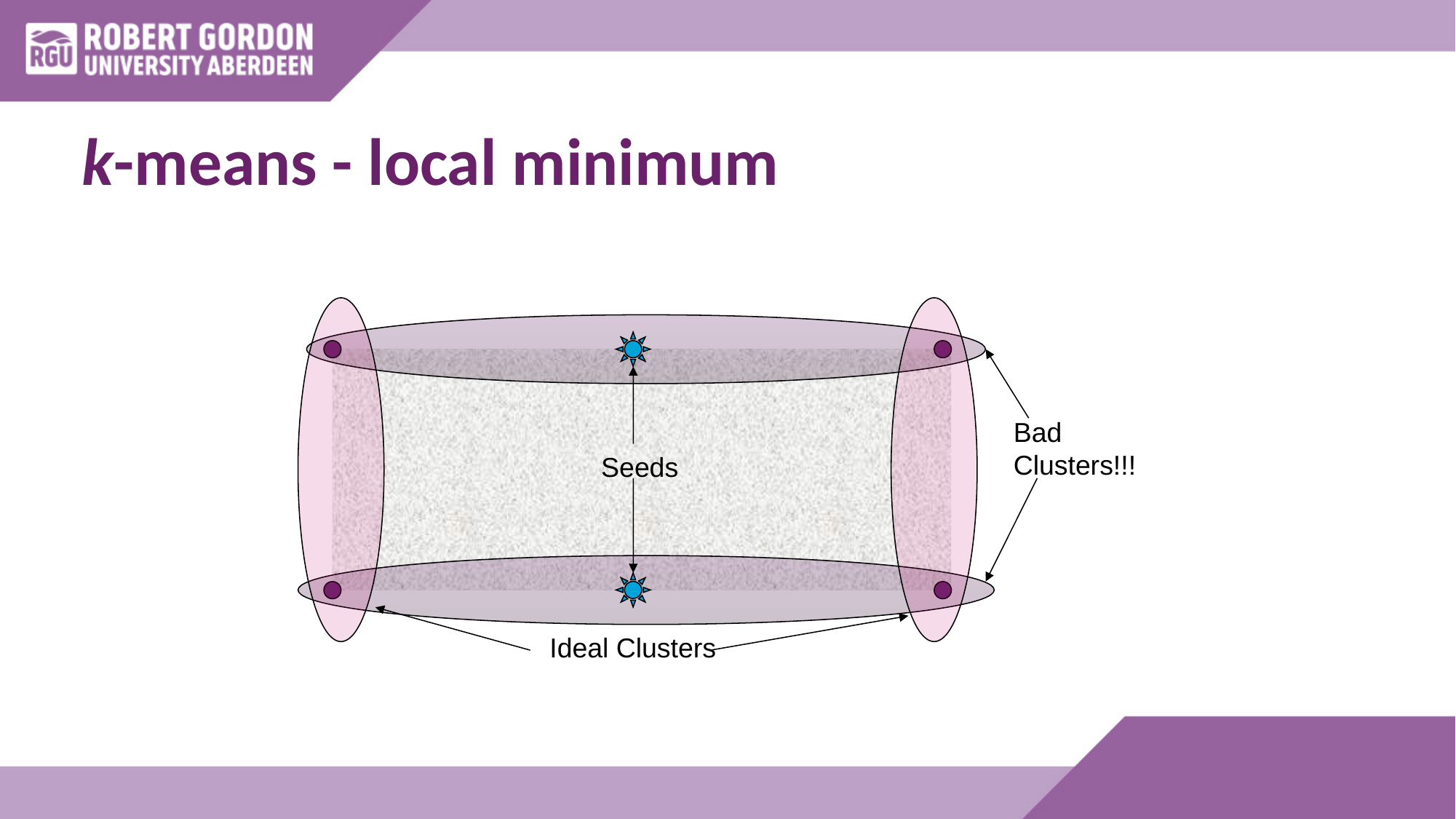

# k-means - local minimum

Seeds

Bad
Clusters!!!

Ideal Clusters